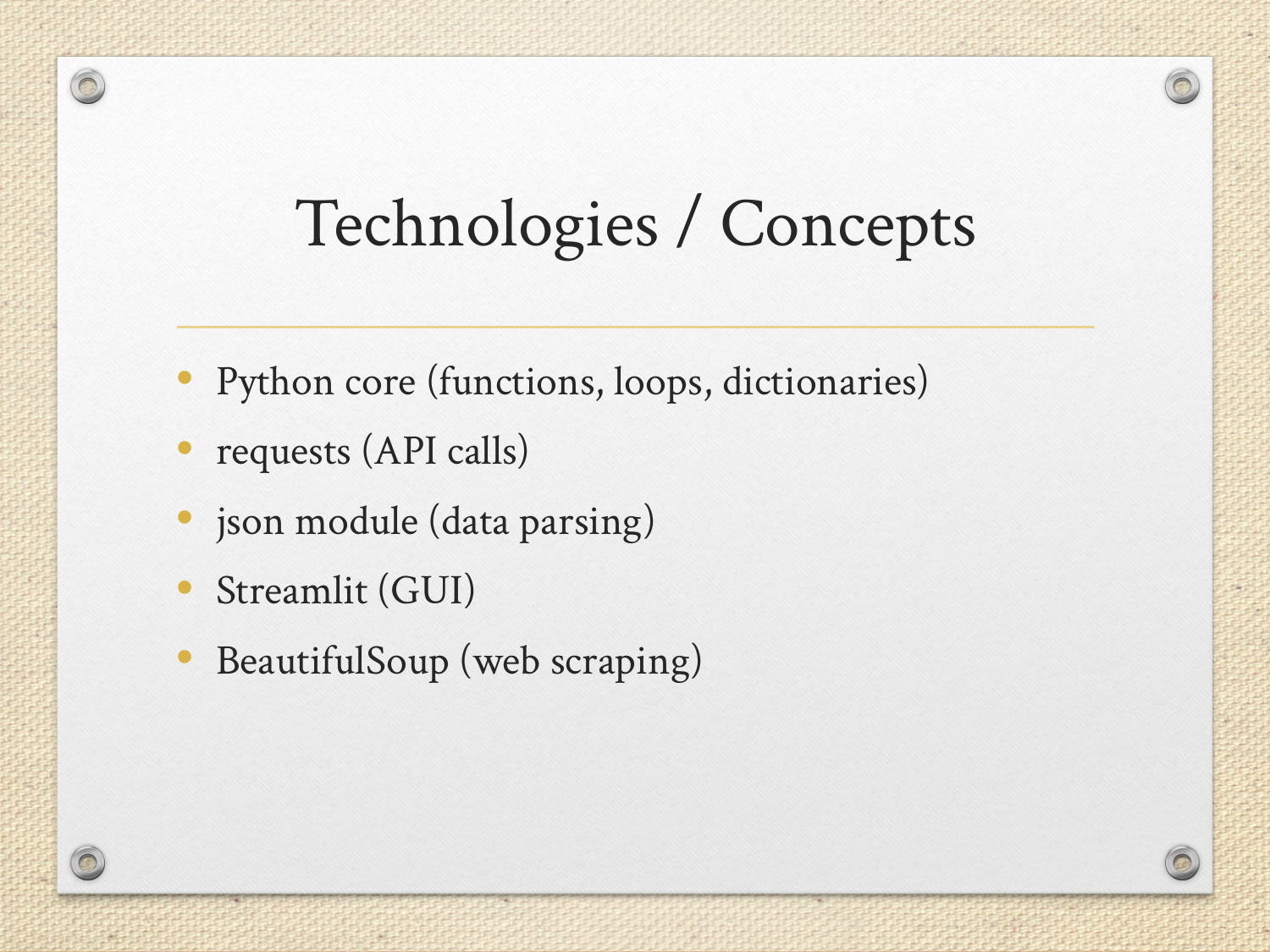

# Technologies / Concepts
Python core (functions, loops, dictionaries)
requests (API calls)
json module (data parsing)
Streamlit (GUI)
BeautifulSoup (web scraping)